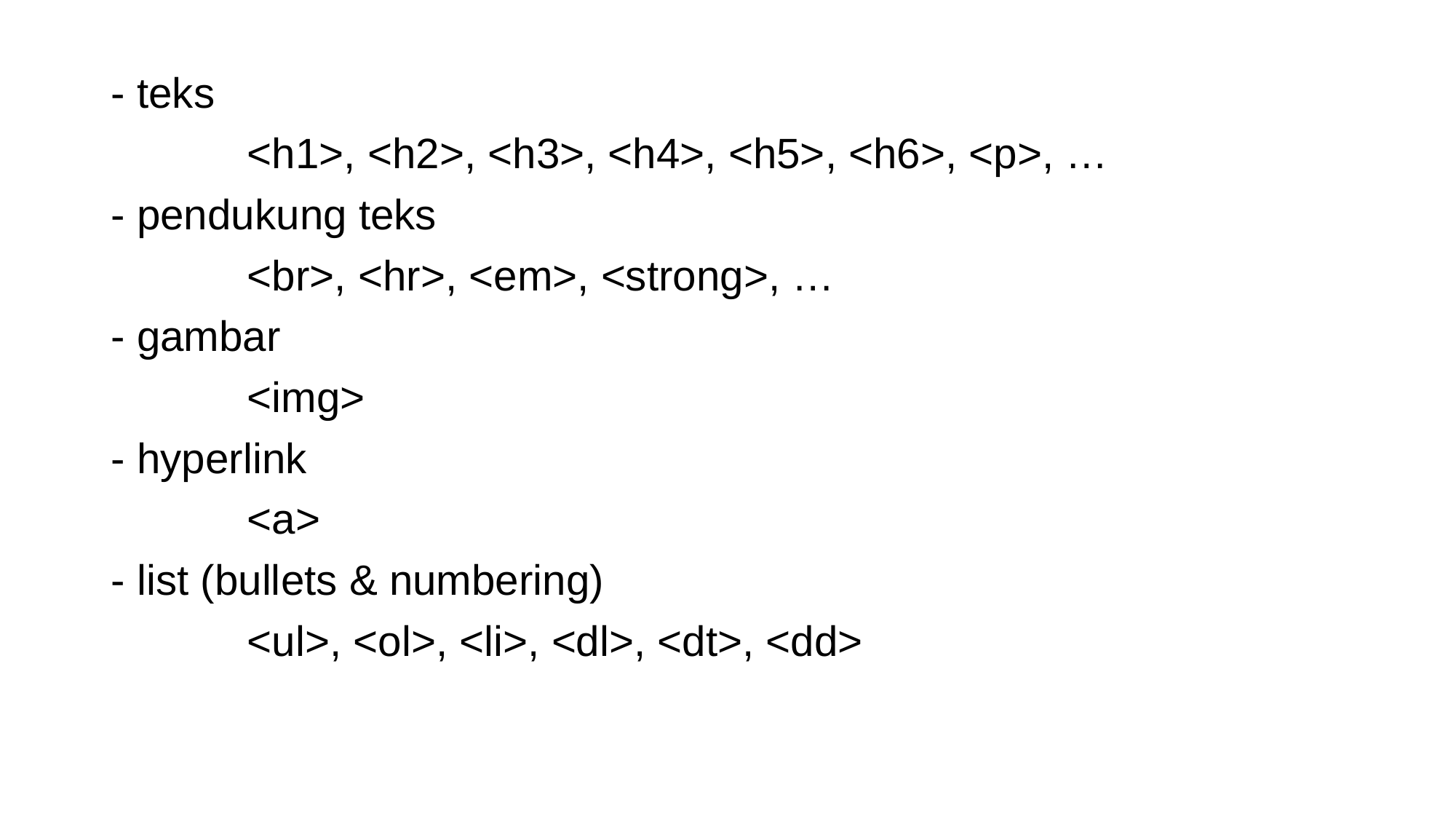

- teks
		<h1>, <h2>, <h3>, <h4>, <h5>, <h6>, <p>, …
- pendukung teks
		<br>, <hr>, <em>, <strong>, …
- gambar
		<img>
- hyperlink
		<a>
- list (bullets & numbering)
		<ul>, <ol>, <li>, <dl>, <dt>, <dd>